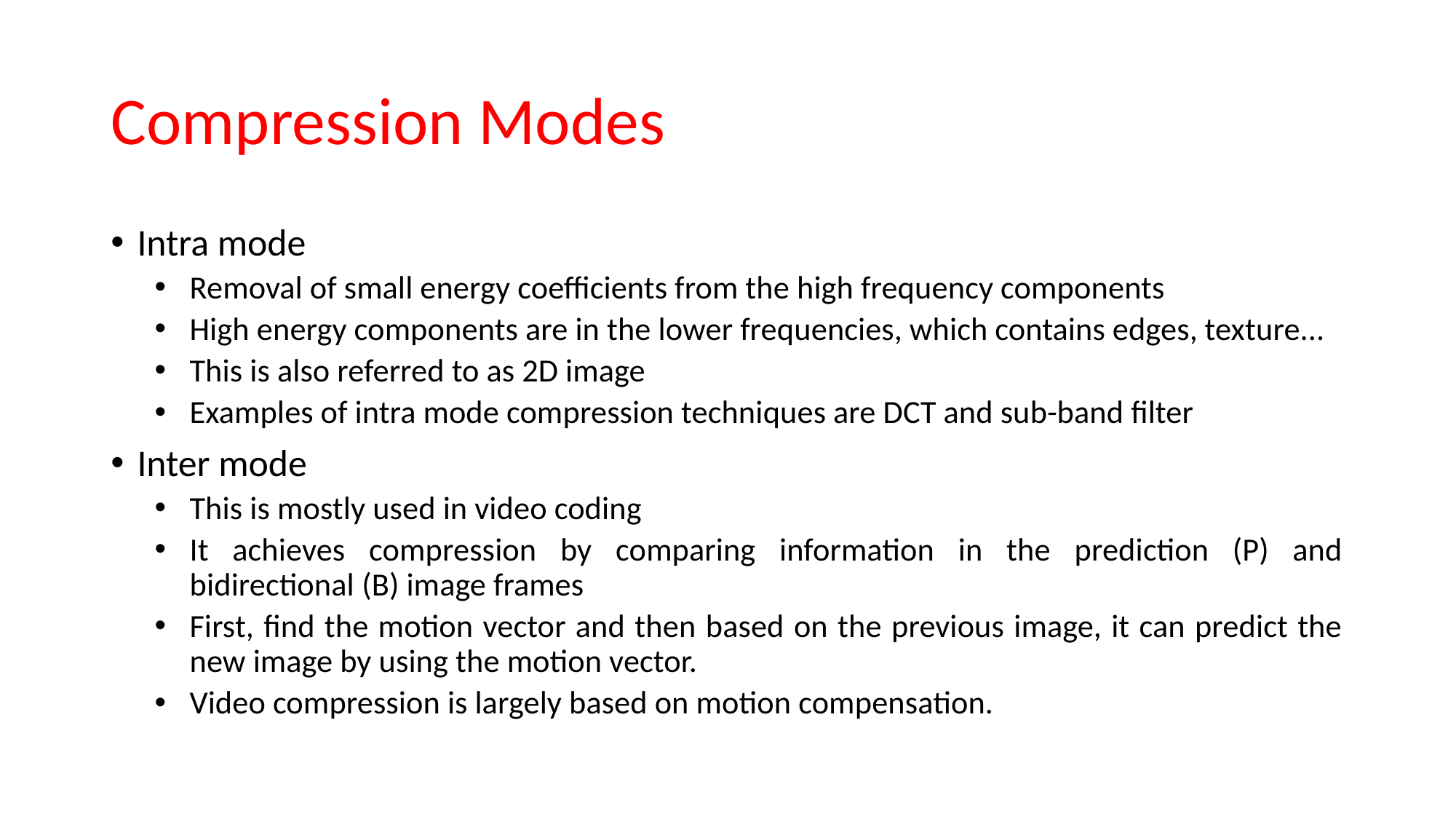

# Compression Modes
Intra mode
Removal of small energy coefficients from the high frequency components
High energy components are in the lower frequencies, which contains edges, texture...
This is also referred to as 2D image
Examples of intra mode compression techniques are DCT and sub-band filter
Inter mode
This is mostly used in video coding
It achieves compression by comparing information in the prediction (P) and bidirectional (B) image frames
First, find the motion vector and then based on the previous image, it can predict the new image by using the motion vector.
Video compression is largely based on motion compensation.